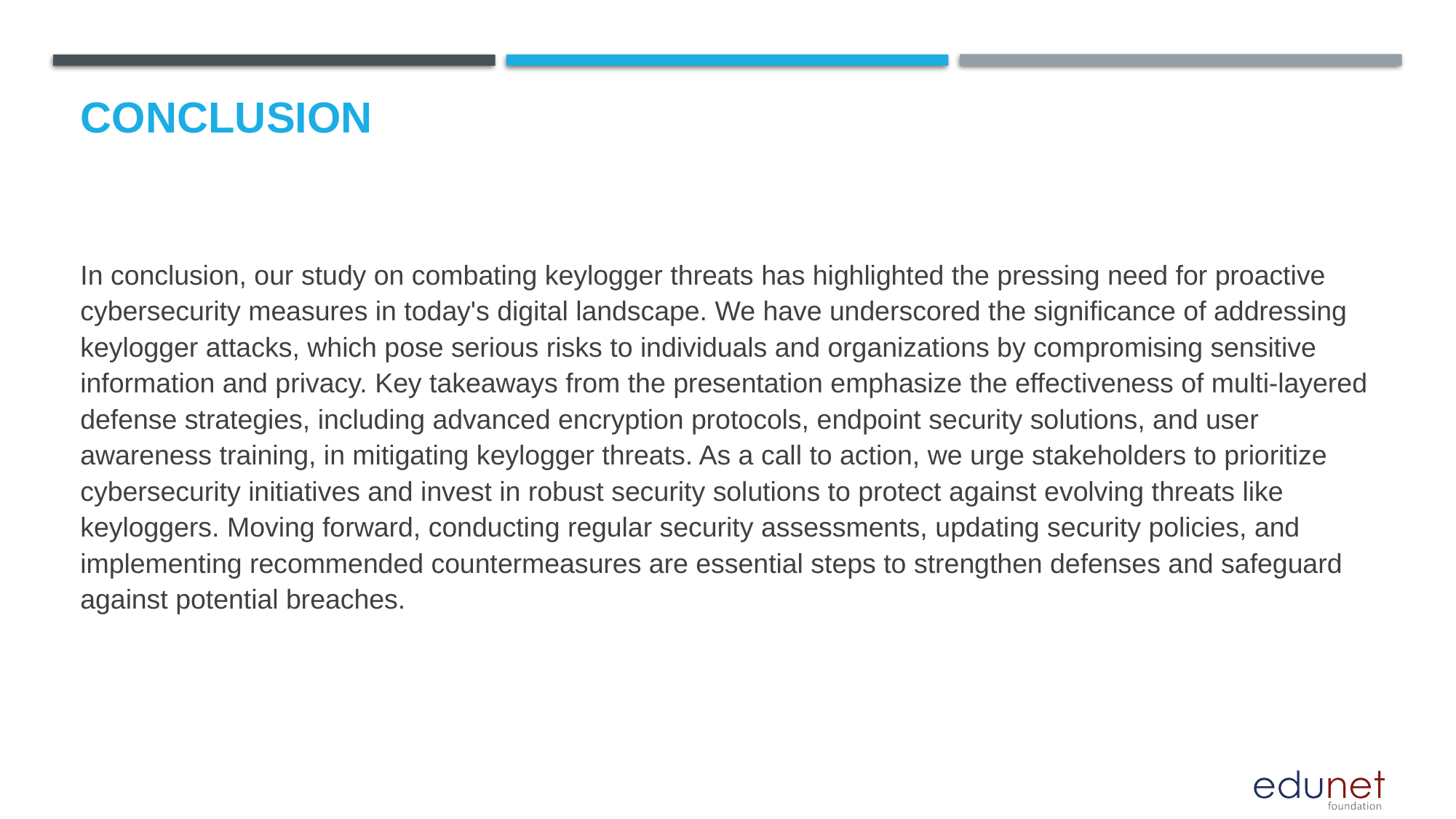

# Conclusion
In conclusion, our study on combating keylogger threats has highlighted the pressing need for proactive cybersecurity measures in today's digital landscape. We have underscored the significance of addressing keylogger attacks, which pose serious risks to individuals and organizations by compromising sensitive information and privacy. Key takeaways from the presentation emphasize the effectiveness of multi-layered defense strategies, including advanced encryption protocols, endpoint security solutions, and user awareness training, in mitigating keylogger threats. As a call to action, we urge stakeholders to prioritize cybersecurity initiatives and invest in robust security solutions to protect against evolving threats like keyloggers. Moving forward, conducting regular security assessments, updating security policies, and implementing recommended countermeasures are essential steps to strengthen defenses and safeguard against potential breaches.